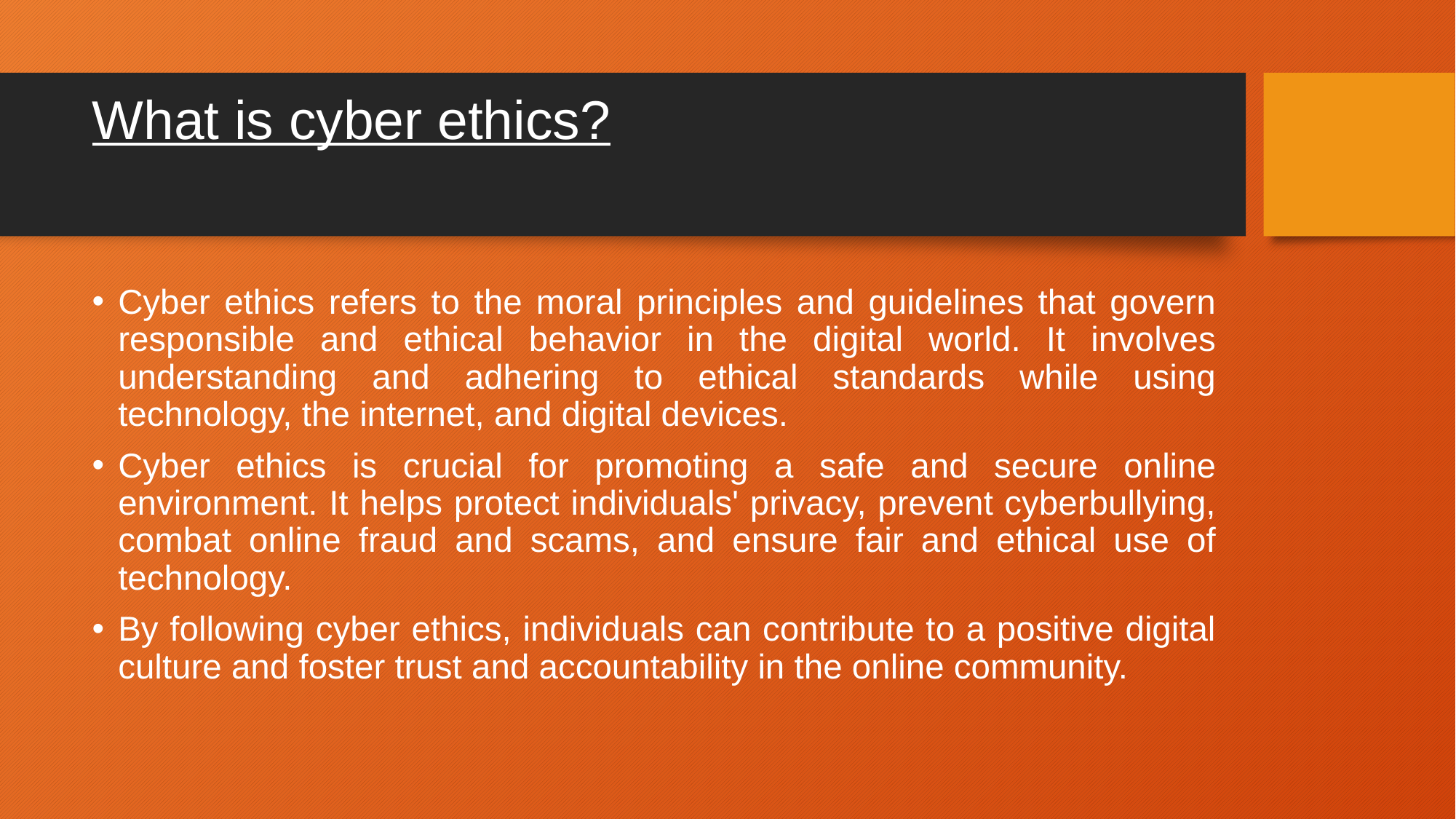

# What is cyber ethics?
Cyber ethics refers to the moral principles and guidelines that govern responsible and ethical behavior in the digital world. It involves understanding and adhering to ethical standards while using technology, the internet, and digital devices.
Cyber ethics is crucial for promoting a safe and secure online environment. It helps protect individuals' privacy, prevent cyberbullying, combat online fraud and scams, and ensure fair and ethical use of technology.
By following cyber ethics, individuals can contribute to a positive digital culture and foster trust and accountability in the online community.